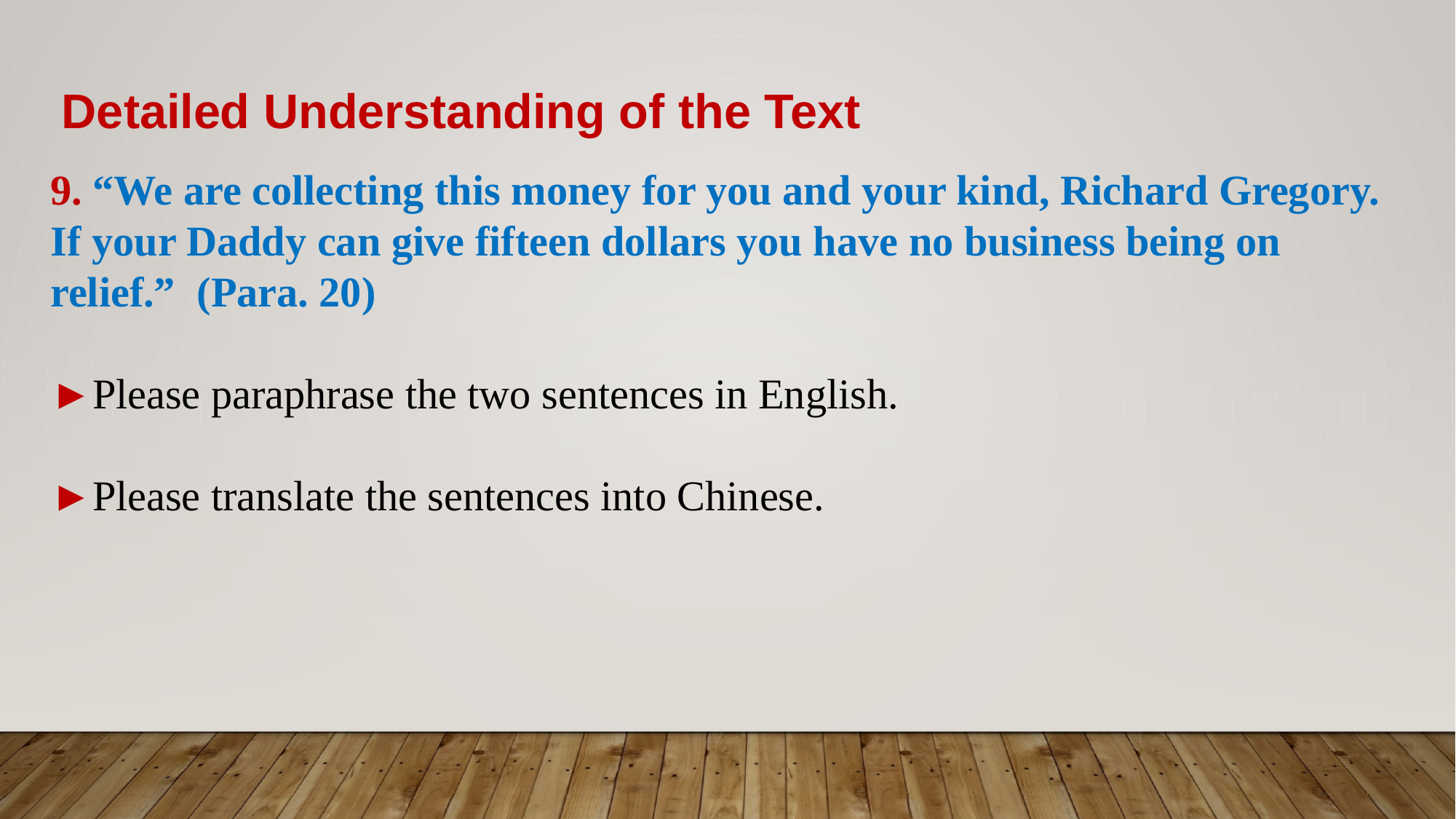

Detailed Understanding of the Text
9. “We are collecting this money for you and your kind, Richard Gregory. If your Daddy can give fifteen dollars you have no business being on relief.”  (Para. 20)

►Please paraphrase the two sentences in English.

►Please translate the sentences into Chinese.